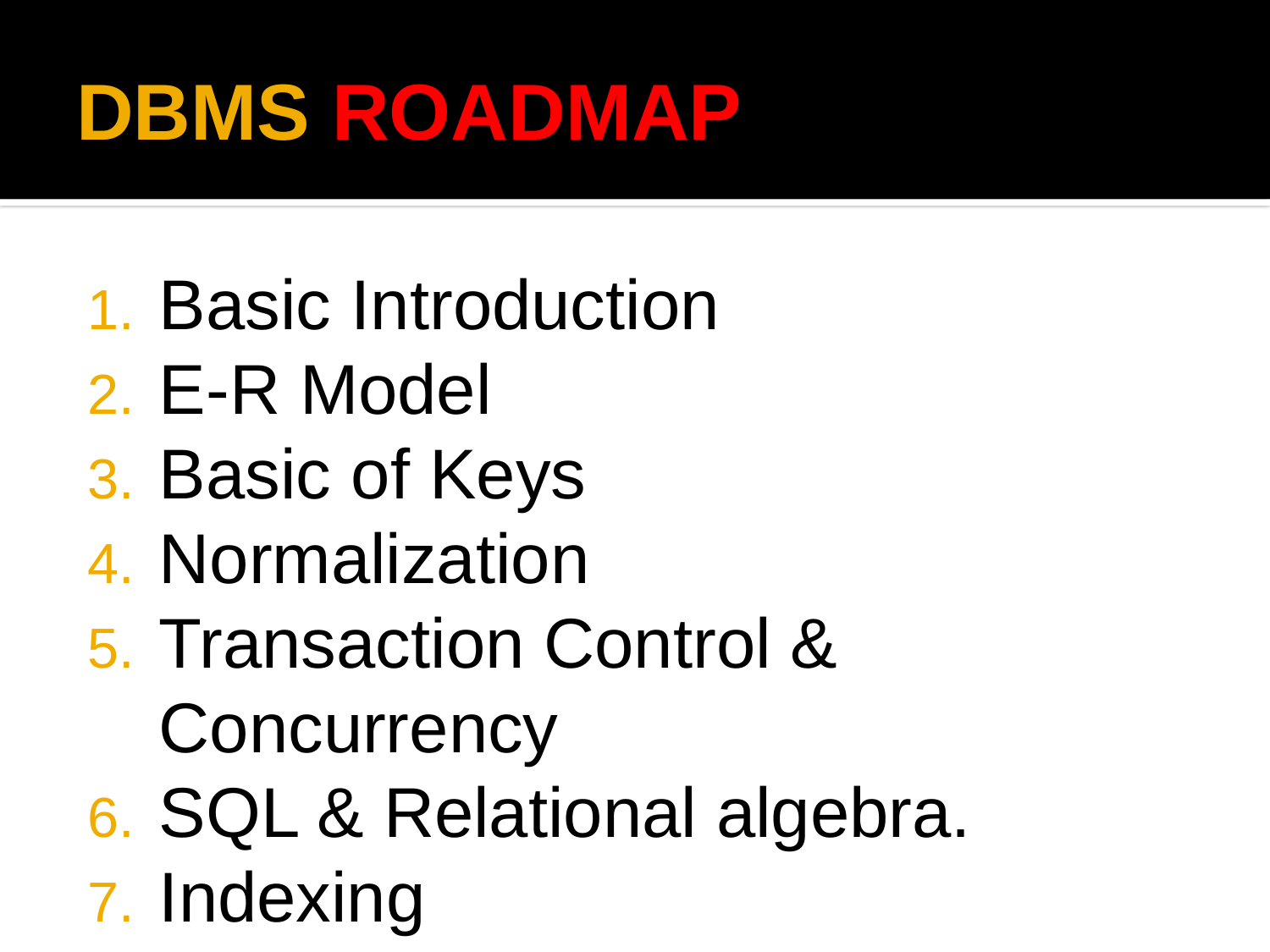

# DBMS ROADMAP
Basic Introduction
E-R Model
Basic of Keys
Normalization
Transaction Control & Concurrency
SQL & Relational algebra.
Indexing